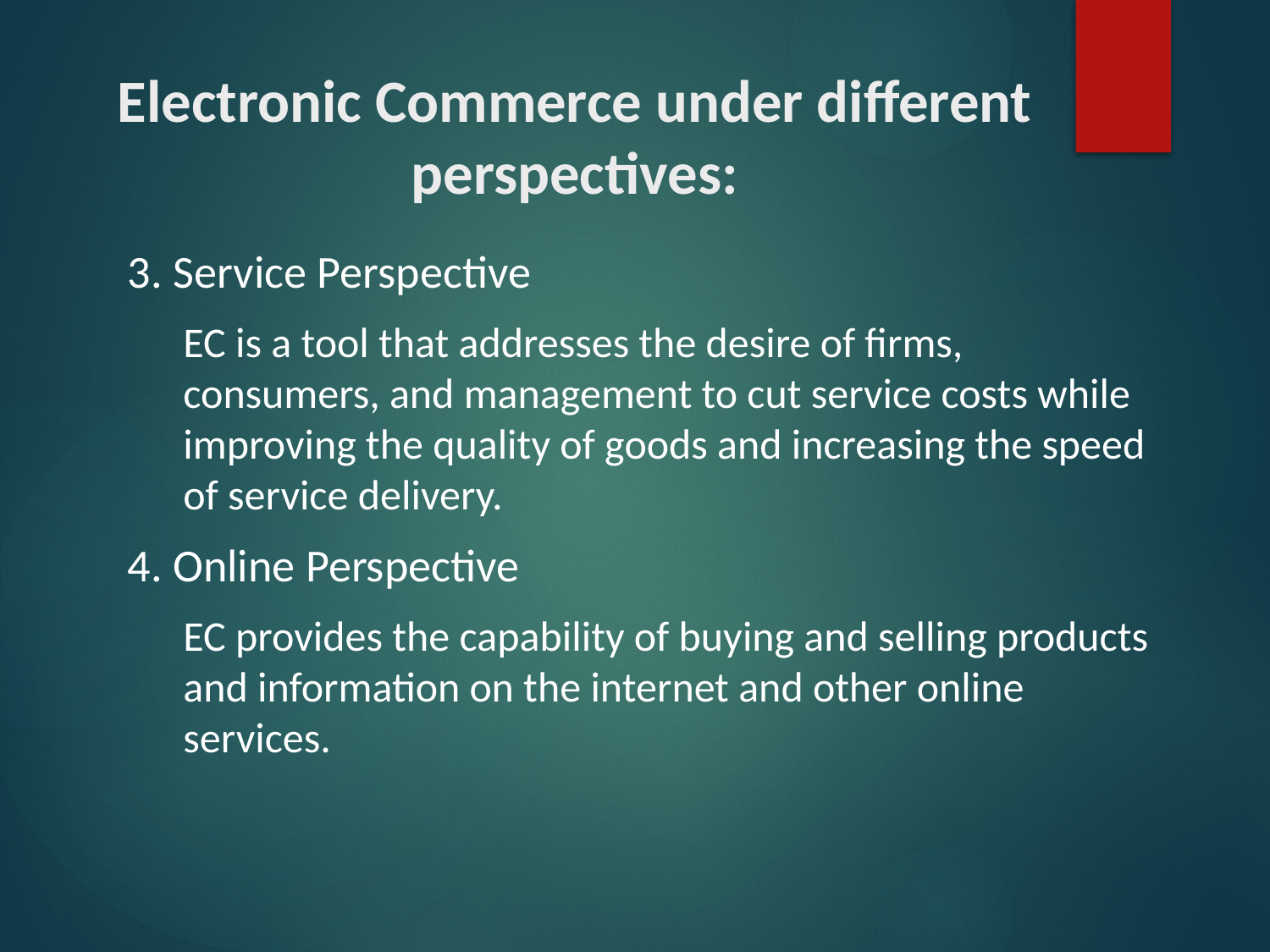

# Electronic Commerce under different perspectives:
3. Service Perspective
EC is a tool that addresses the desire of firms, consumers, and management to cut service costs while improving the quality of goods and increasing the speed of service delivery.
4. Online Perspective
EC provides the capability of buying and selling products and information on the internet and other online services.